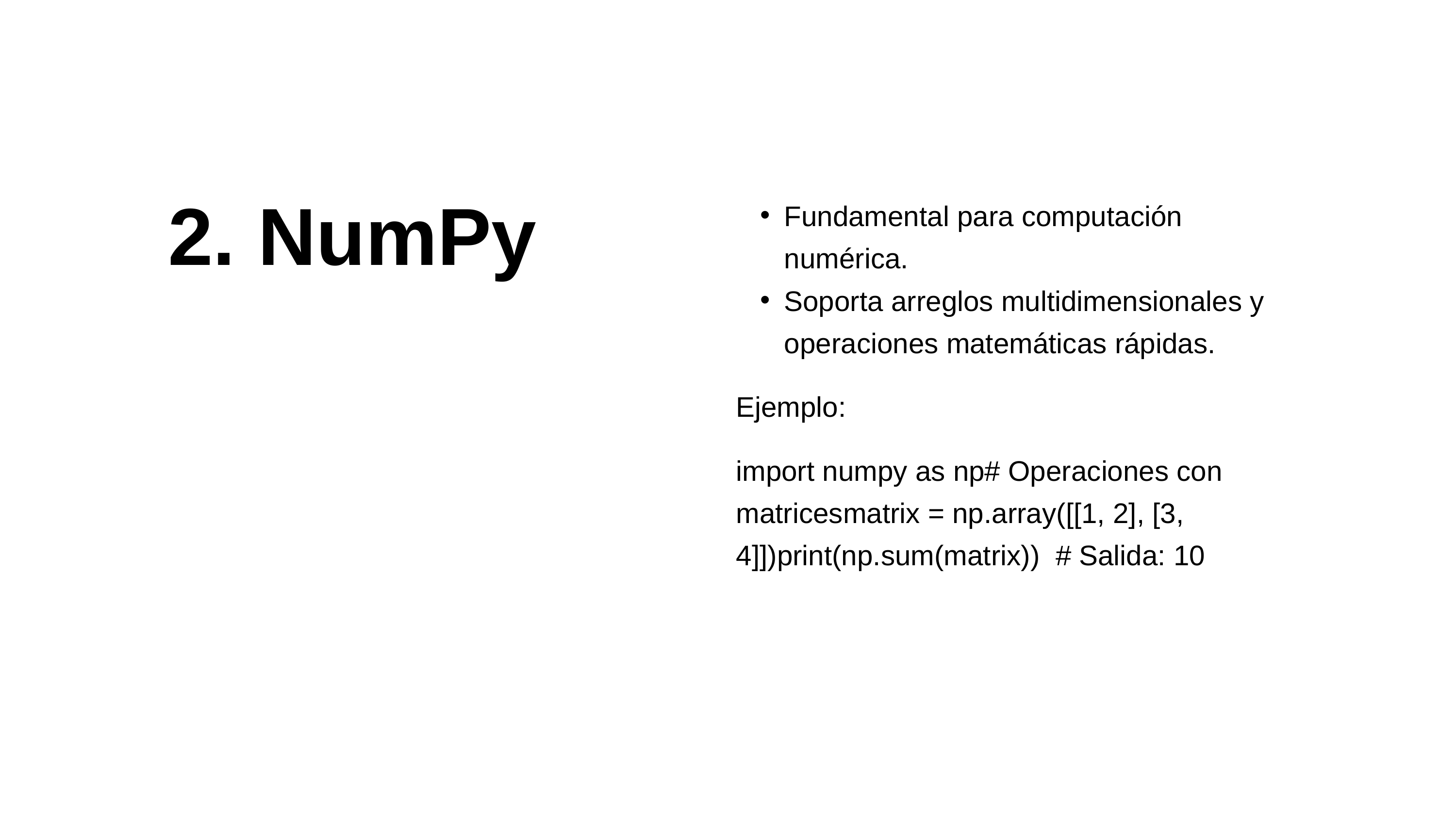

2. NumPy
Fundamental para computación numérica.
Soporta arreglos multidimensionales y operaciones matemáticas rápidas.

Ejemplo:

import numpy as np# Operaciones con matricesmatrix = np.array([[1, 2], [3, 4]])print(np.sum(matrix))  # Salida: 10